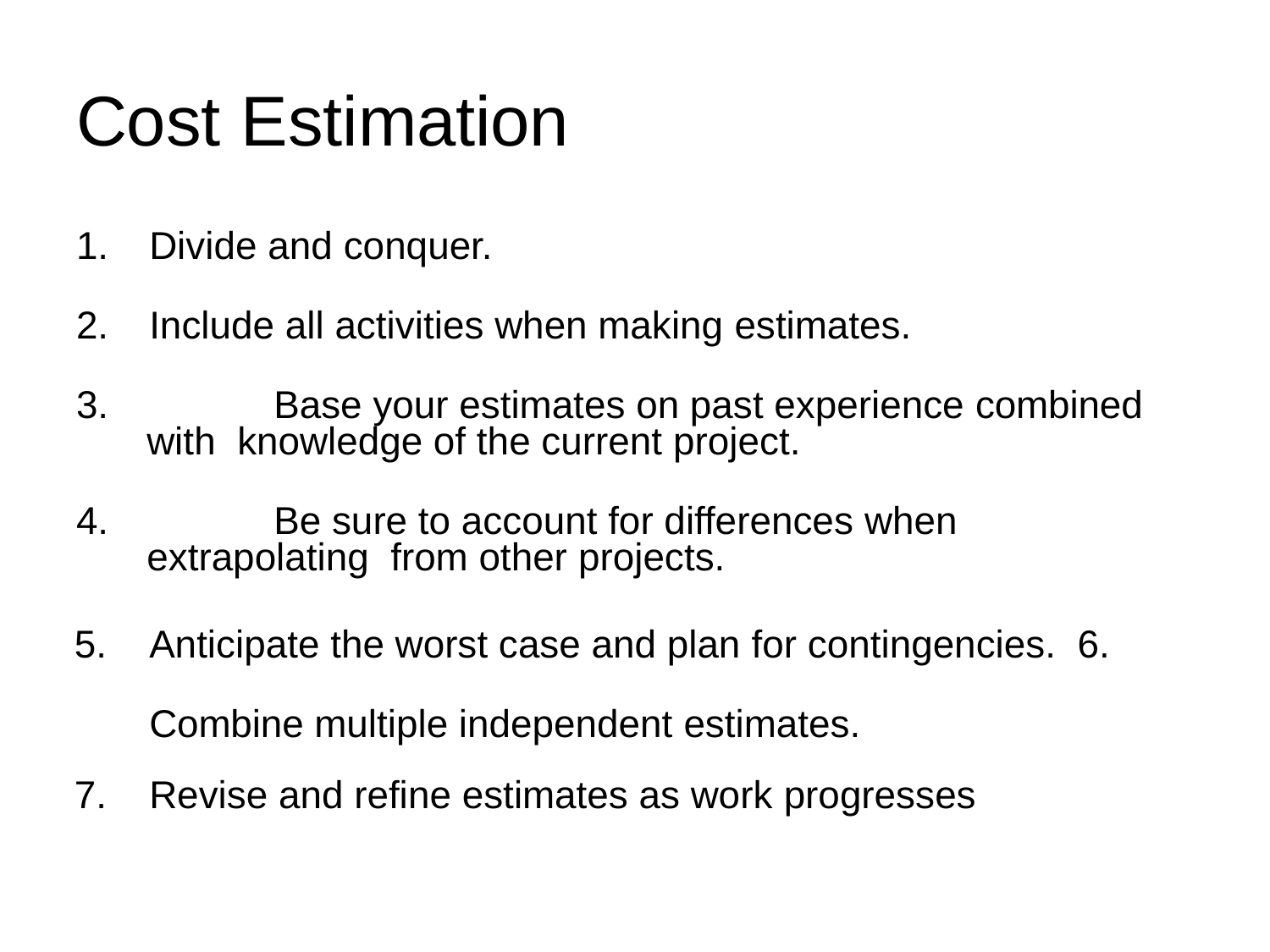

# Cost Estimation
1. 	Divide and conquer.
2. 	Include all activities when making estimates.
3. 		Base your estimates on past experience combined with  knowledge of the current project.
4. 		Be sure to account for differences when extrapolating  from other projects.
5. 	Anticipate the worst case and plan for contingencies.  6. 	Combine multiple independent estimates.
7. 	Revise and refine estimates as work progresses